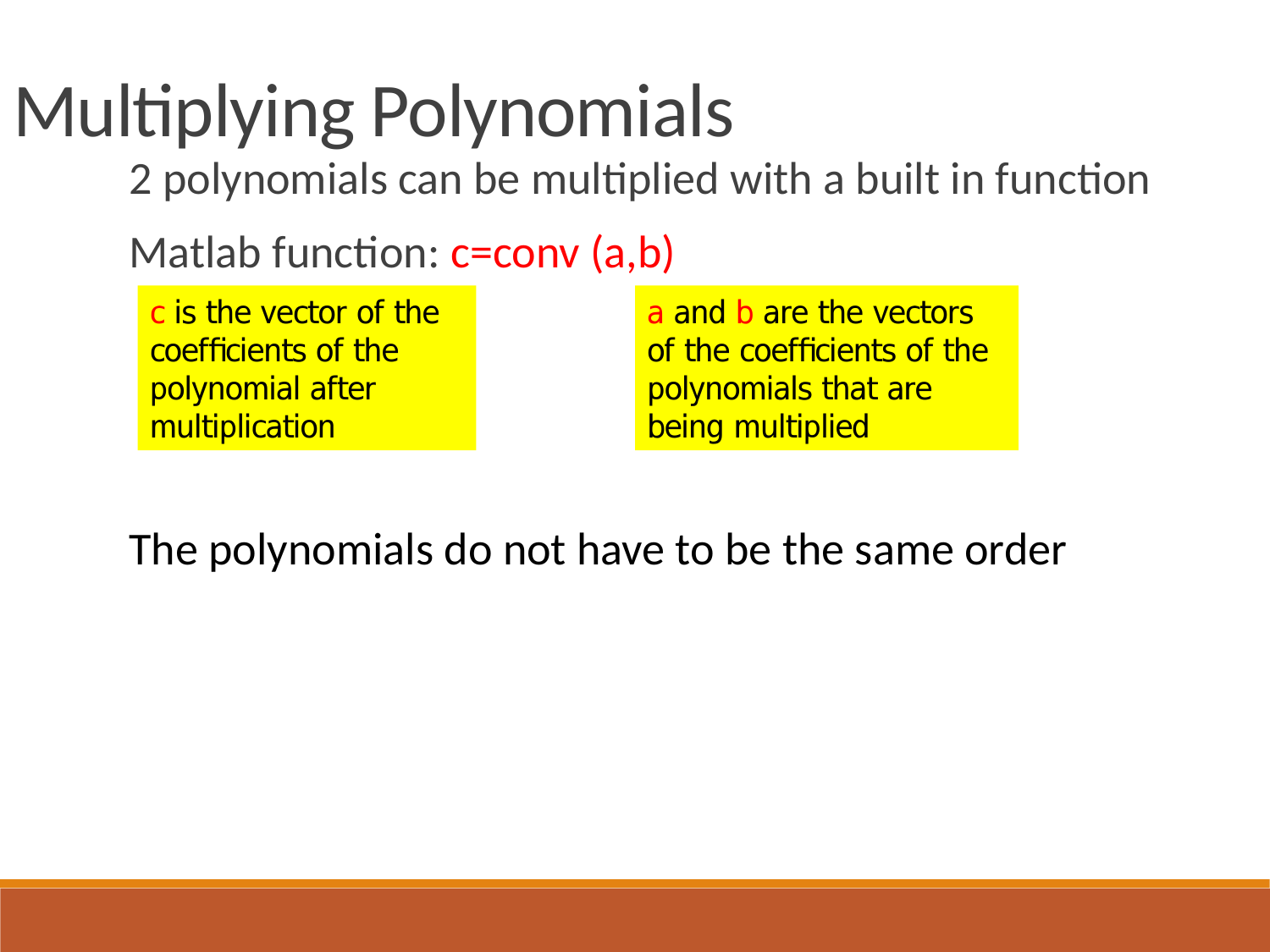

Multiplying Polynomials
2 polynomials can be multiplied with a built in function
Matlab function: c=conv (a,b)

The polynomials do not have to be the same order
c is the vector of the coefficients of the polynomial after multiplication
a and b are the vectors of the coefficients of the polynomials that are being multiplied